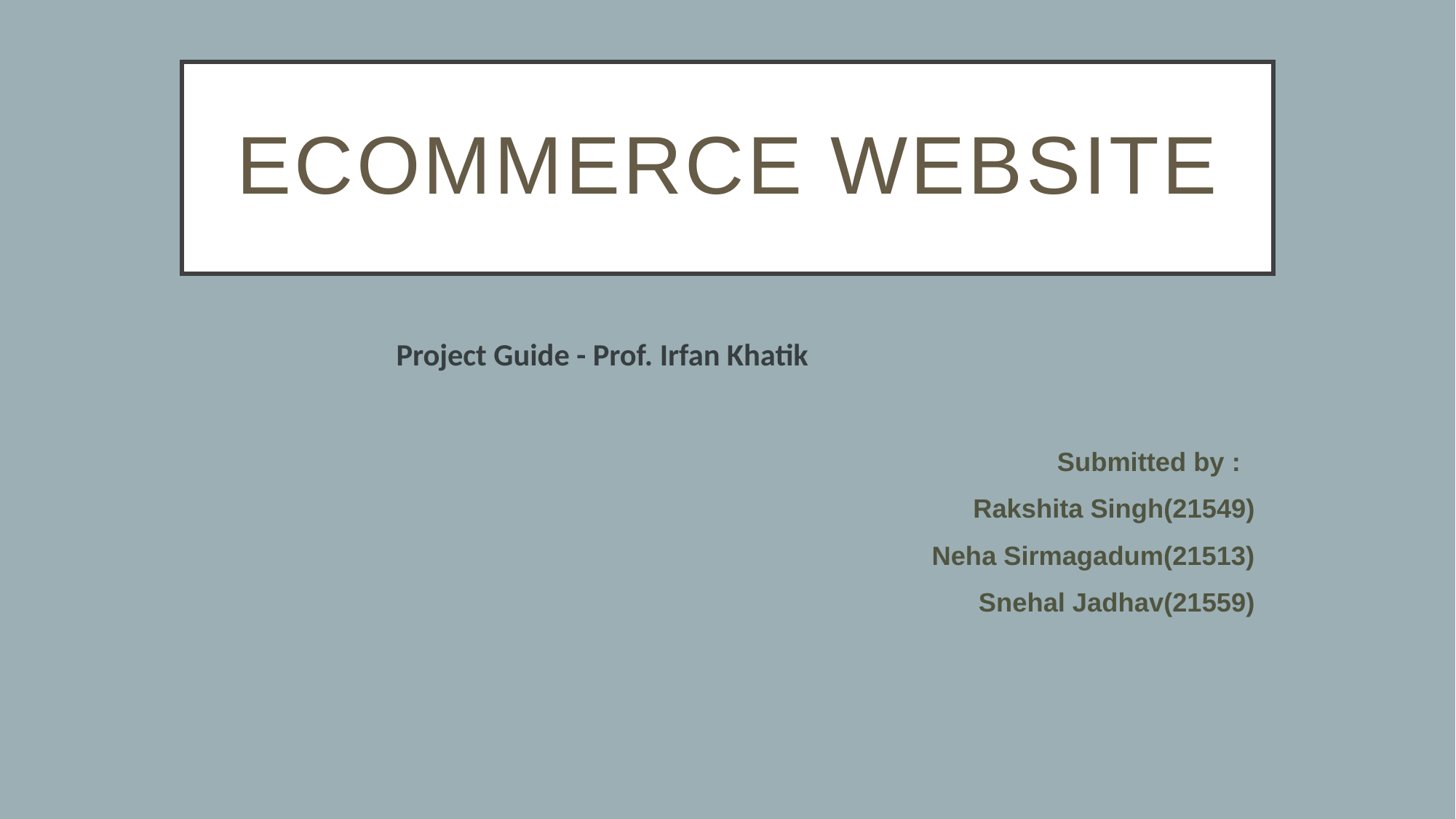

# Ecommerce Website

			 Project Guide - Prof. Irfan Khatik

Submitted by :
Rakshita Singh(21549)
Neha Sirmagadum(21513)
Snehal Jadhav(21559)